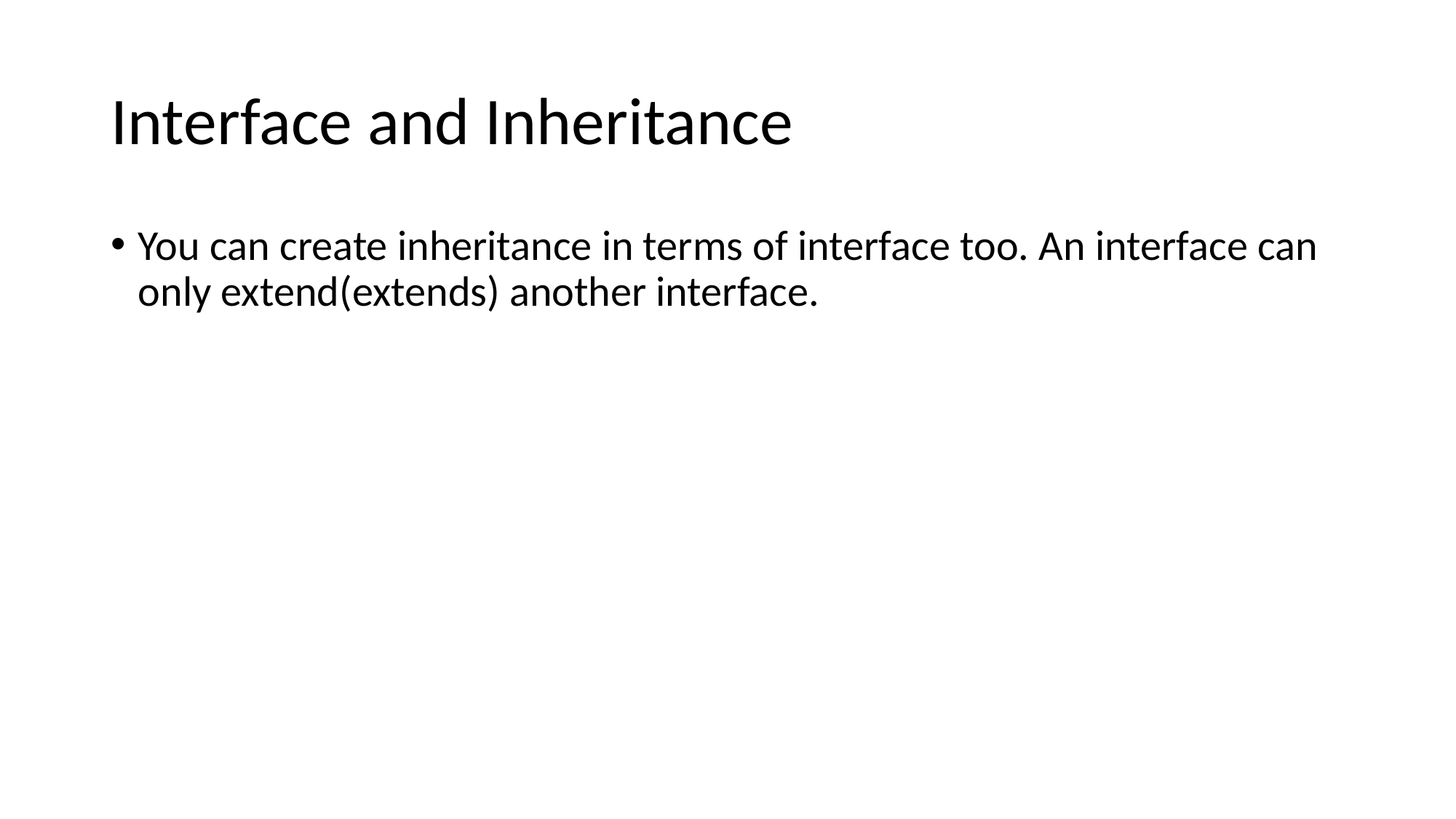

# Interface and Inheritance
You can create inheritance in terms of interface too. An interface can only extend(extends) another interface.